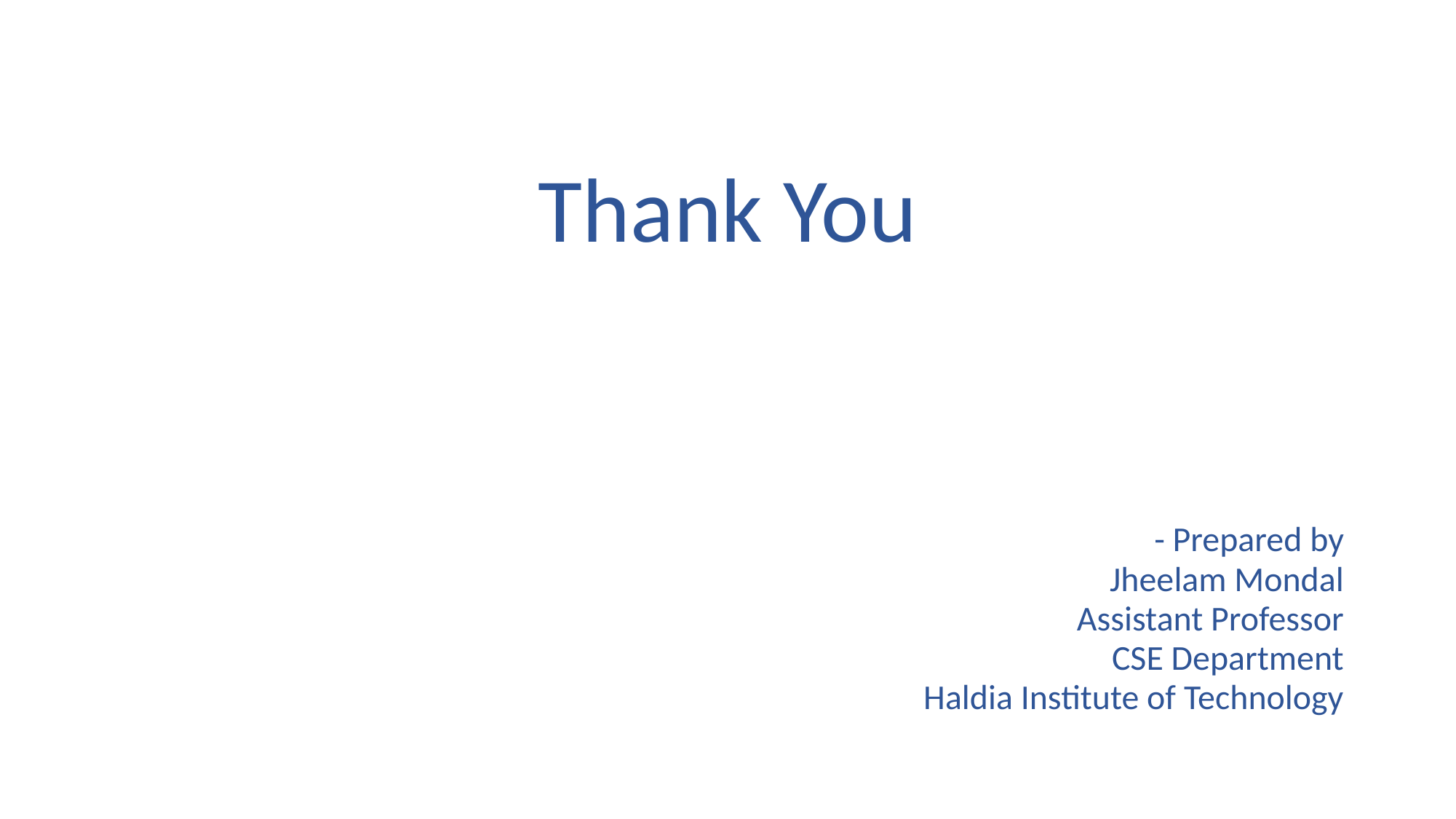

# Thank You

- Prepared by
Jheelam Mondal
Assistant Professor
CSE Department
Haldia Institute of Technology